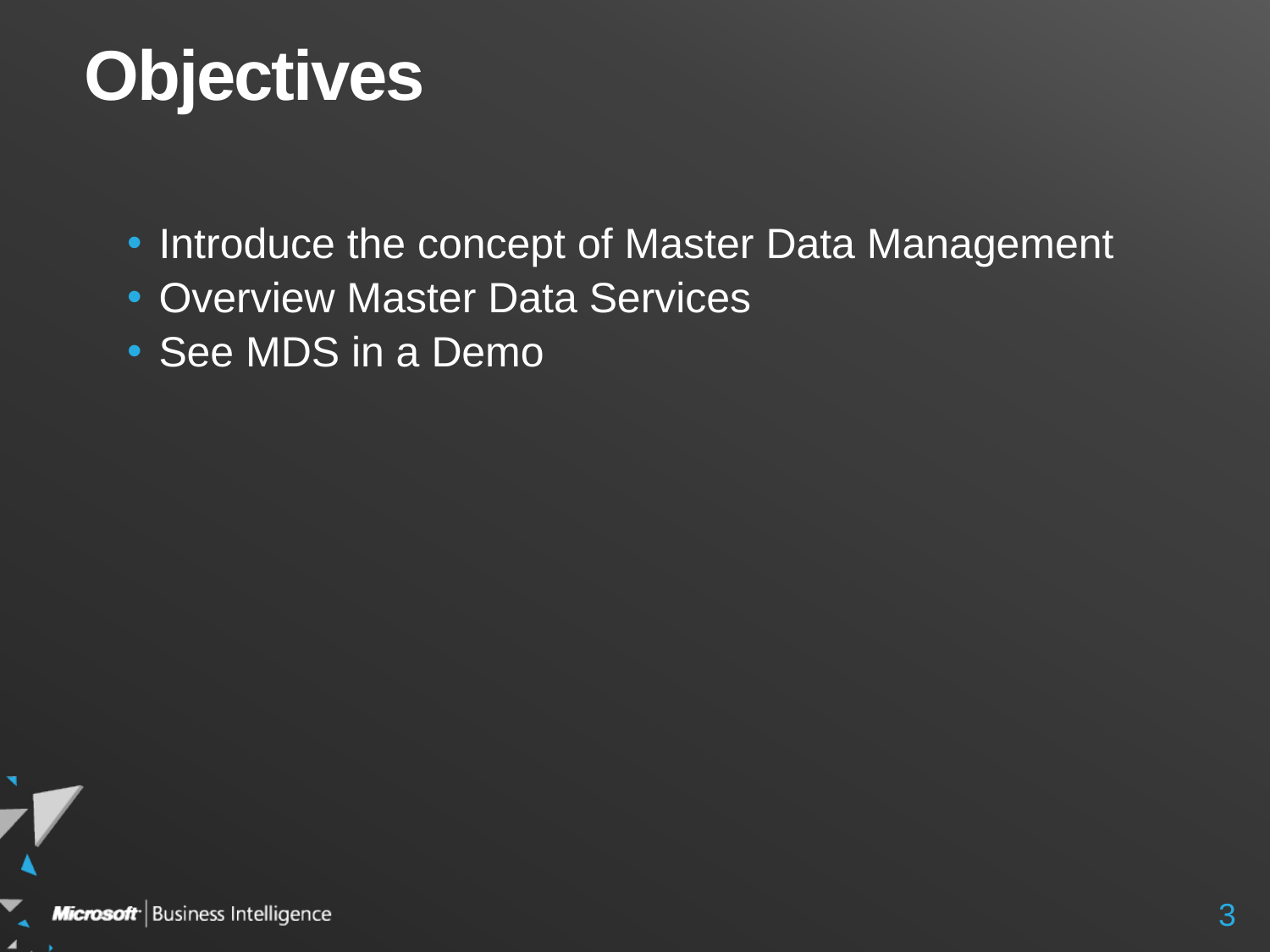

# Objectives
Introduce the concept of Master Data Management
Overview Master Data Services
See MDS in a Demo